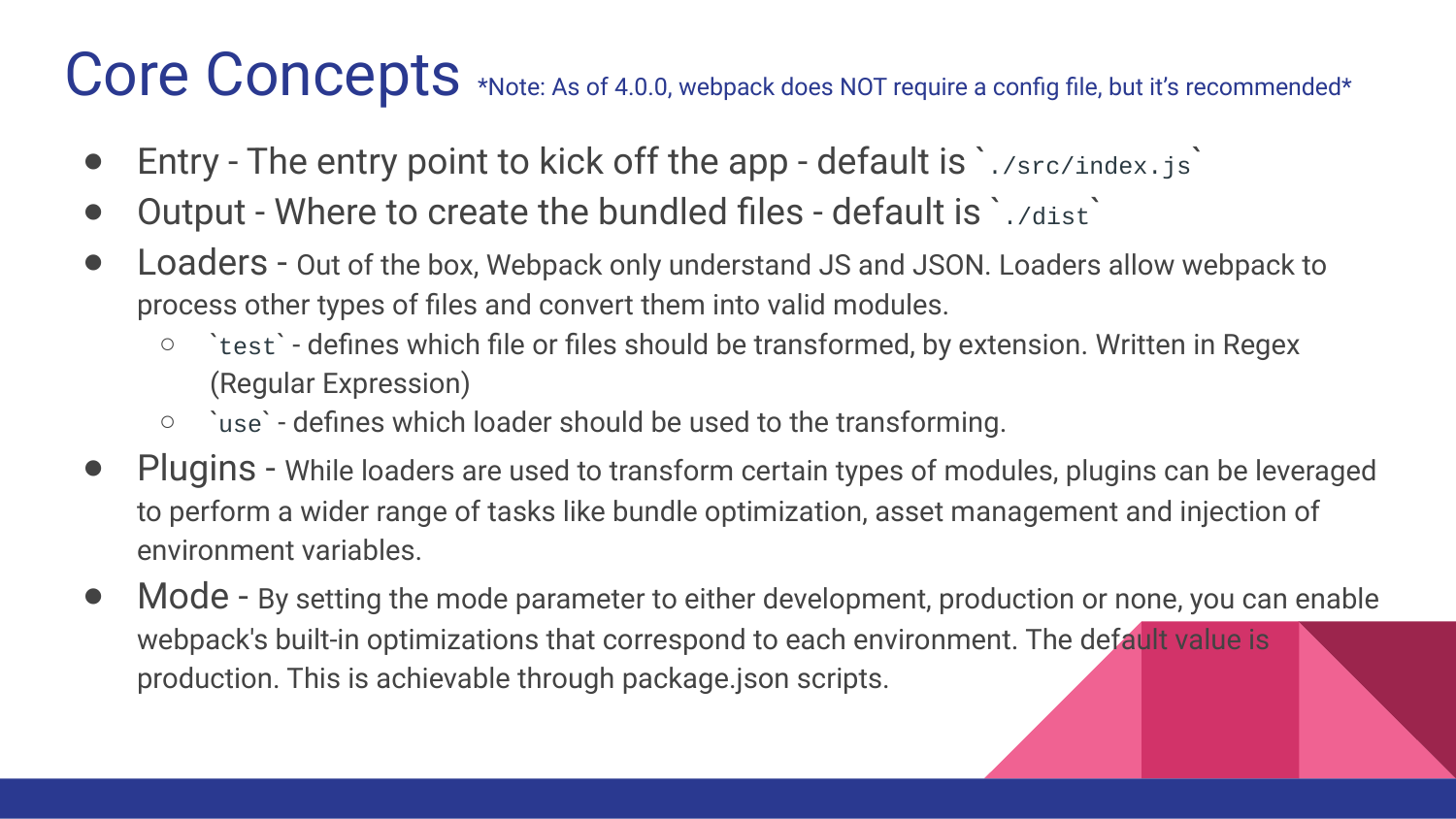

# Core Concepts *Note: As of 4.0.0, webpack does NOT require a config file, but it’s recommended*
Entry - The entry point to kick off the app - default is `./src/index.js`
Output - Where to create the bundled files - default is `./dist`
Loaders - Out of the box, Webpack only understand JS and JSON. Loaders allow webpack to process other types of files and convert them into valid modules.
`test` - defines which file or files should be transformed, by extension. Written in Regex (Regular Expression)
`use` - defines which loader should be used to the transforming.
Plugins - While loaders are used to transform certain types of modules, plugins can be leveraged to perform a wider range of tasks like bundle optimization, asset management and injection of environment variables.
Mode - By setting the mode parameter to either development, production or none, you can enable webpack's built-in optimizations that correspond to each environment. The default value is production. This is achievable through package.json scripts.